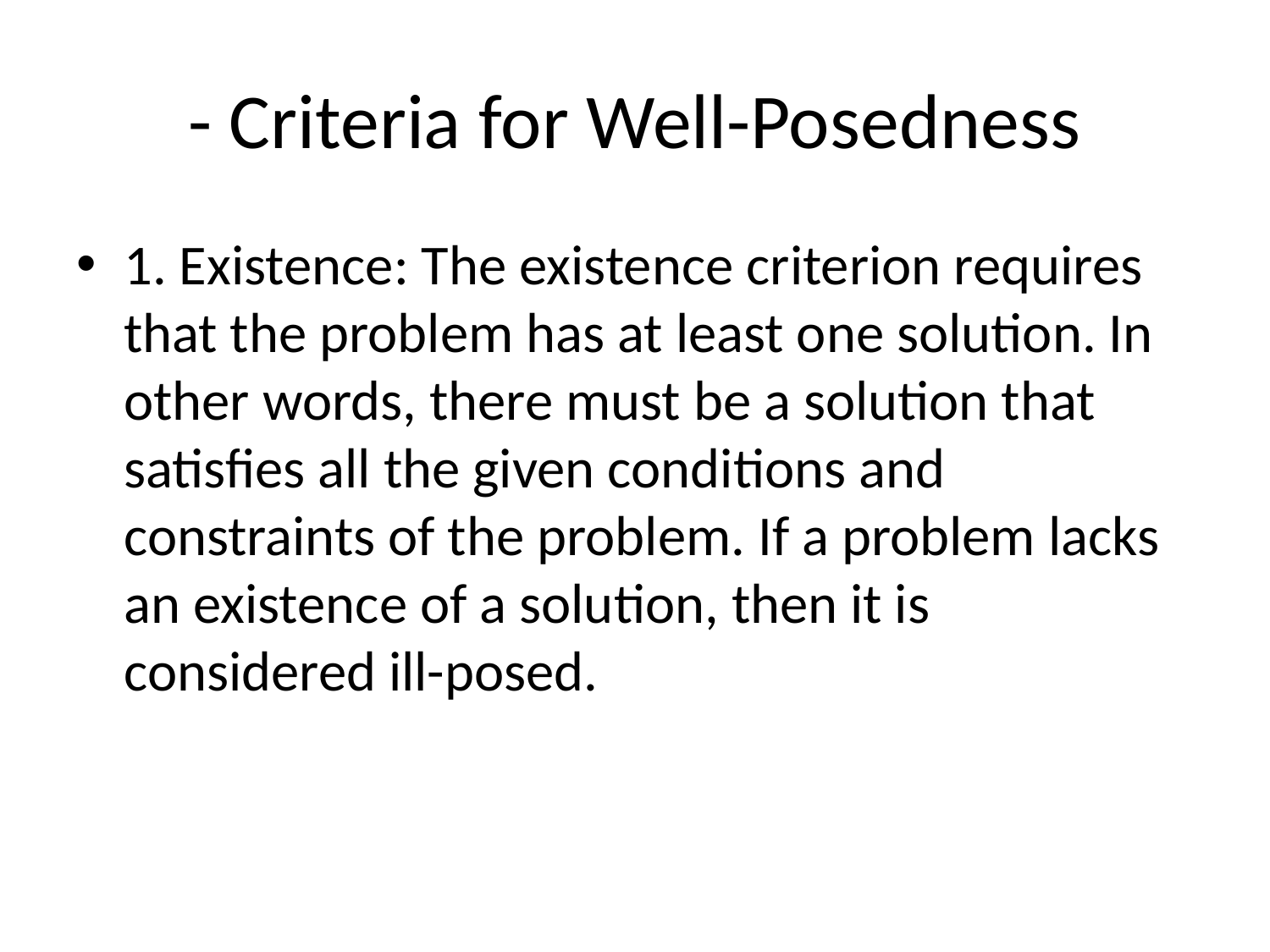

# - Criteria for Well-Posedness
1. Existence: The existence criterion requires that the problem has at least one solution. In other words, there must be a solution that satisfies all the given conditions and constraints of the problem. If a problem lacks an existence of a solution, then it is considered ill-posed.